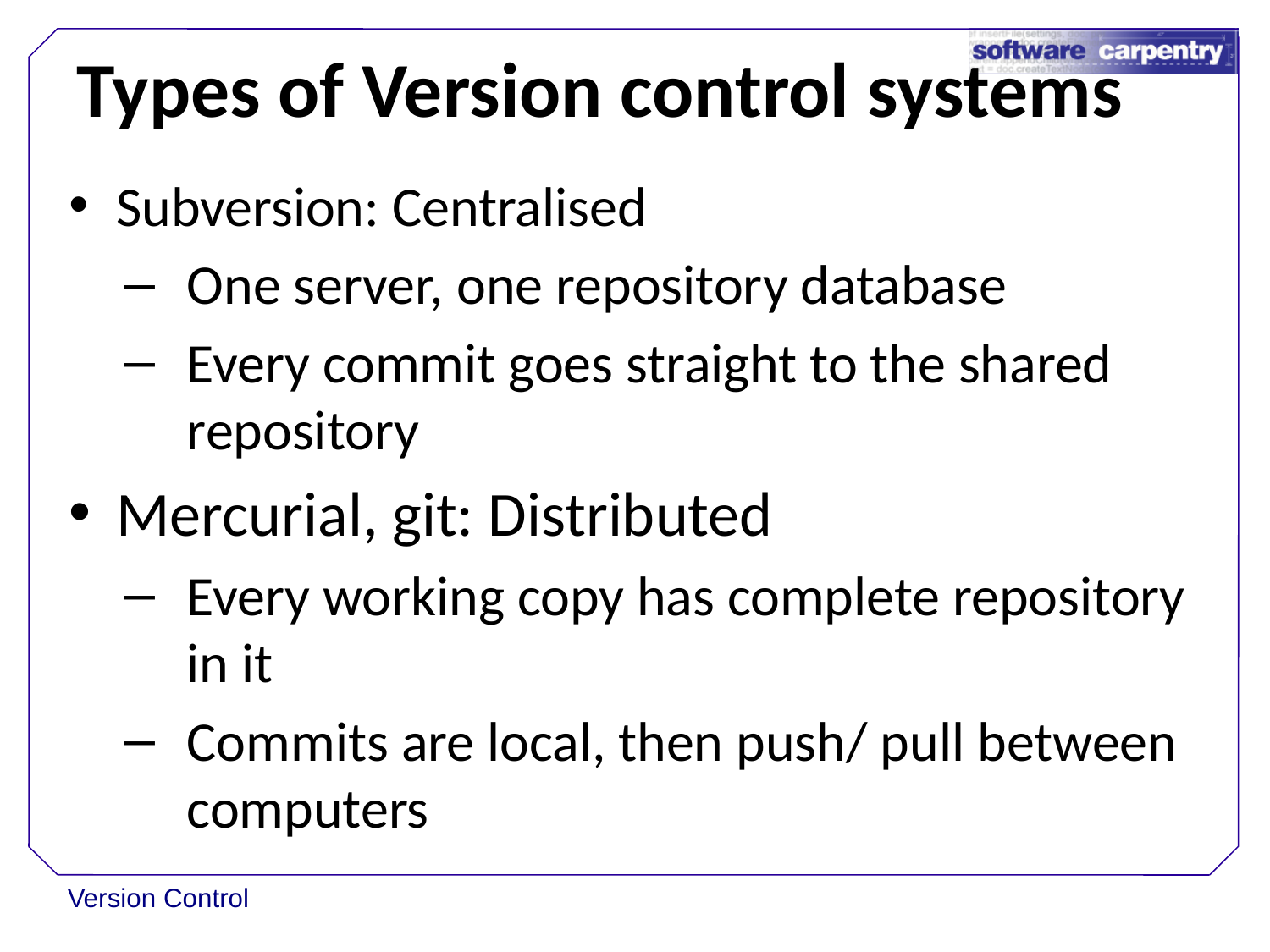

# Types of Version control systems
Subversion: Centralised
One server, one repository database
Every commit goes straight to the shared repository
Mercurial, git: Distributed
Every working copy has complete repository in it
Commits are local, then push/ pull between computers